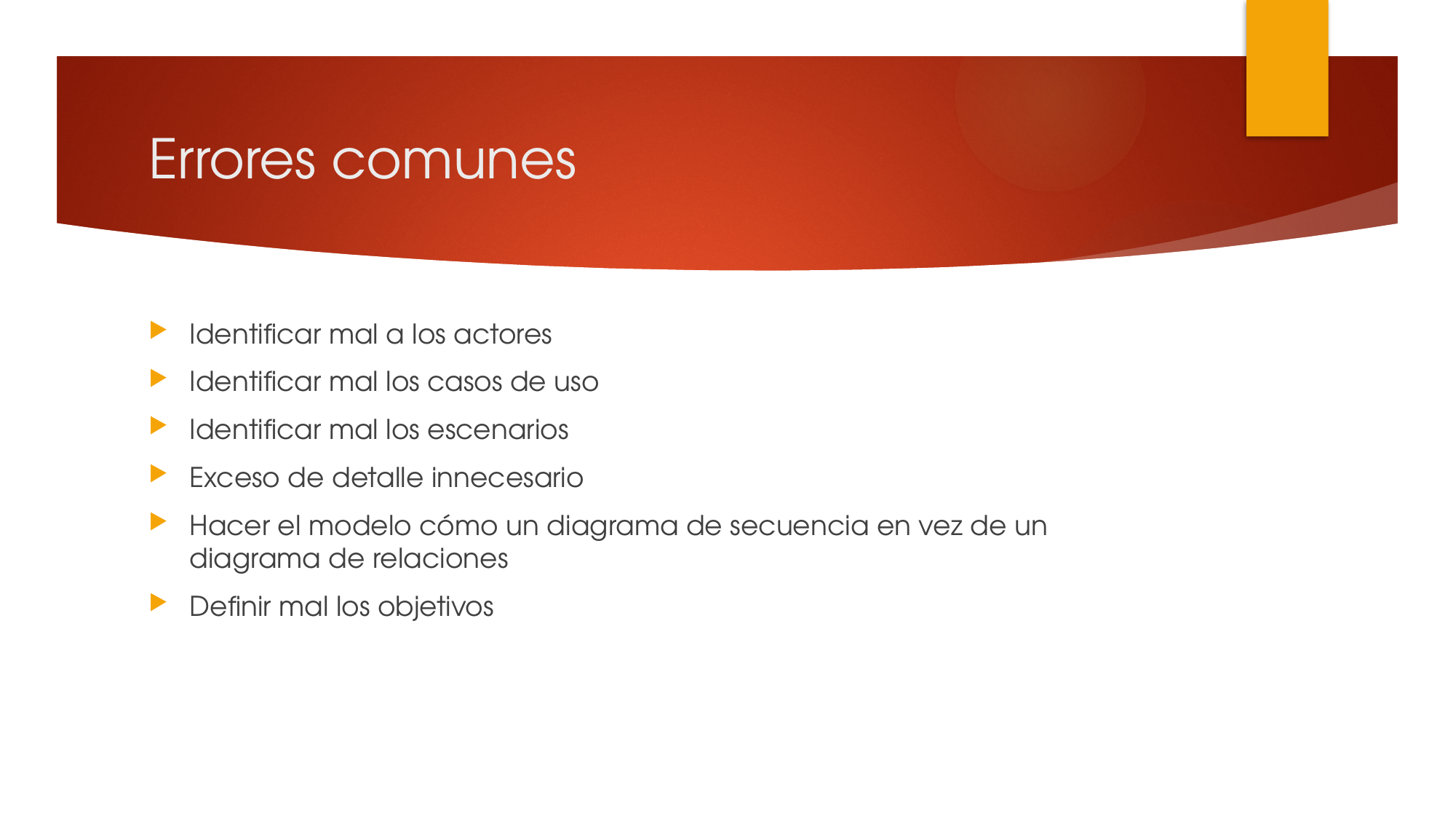

# Errores comunes
Identificar mal a los actores
Identificar mal los casos de uso
Identificar mal los escenarios
Exceso de detalle innecesario
Hacer el modelo cómo un diagrama de secuencia en vez de un diagrama de relaciones
Definir mal los objetivos